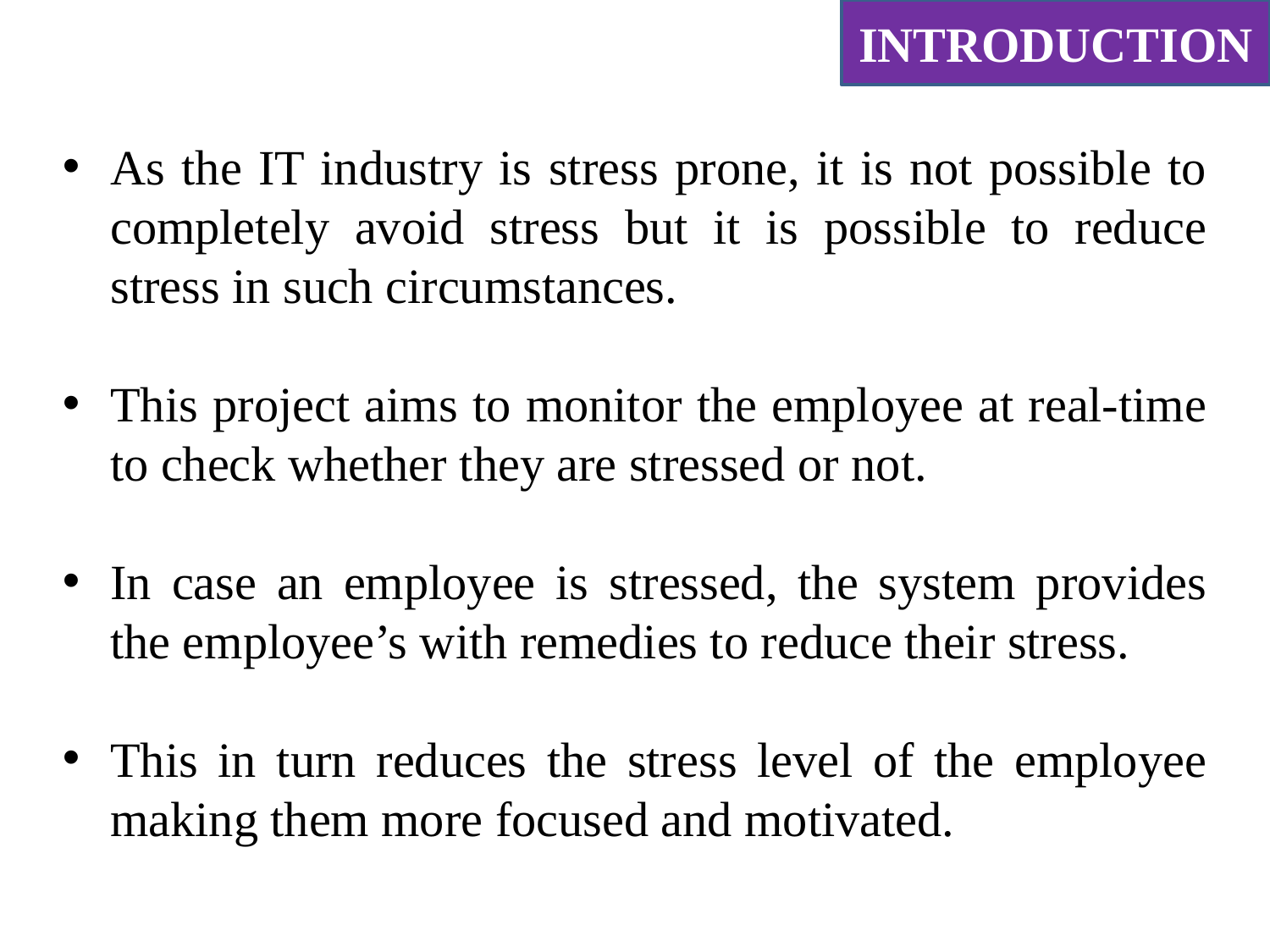

INTRODUCTION
As the IT industry is stress prone, it is not possible to completely avoid stress but it is possible to reduce stress in such circumstances.

This project aims to monitor the employee at real-time to check whether they are stressed or not.

In case an employee is stressed, the system provides the employee’s with remedies to reduce their stress.

This in turn reduces the stress level of the employee making them more focused and motivated.